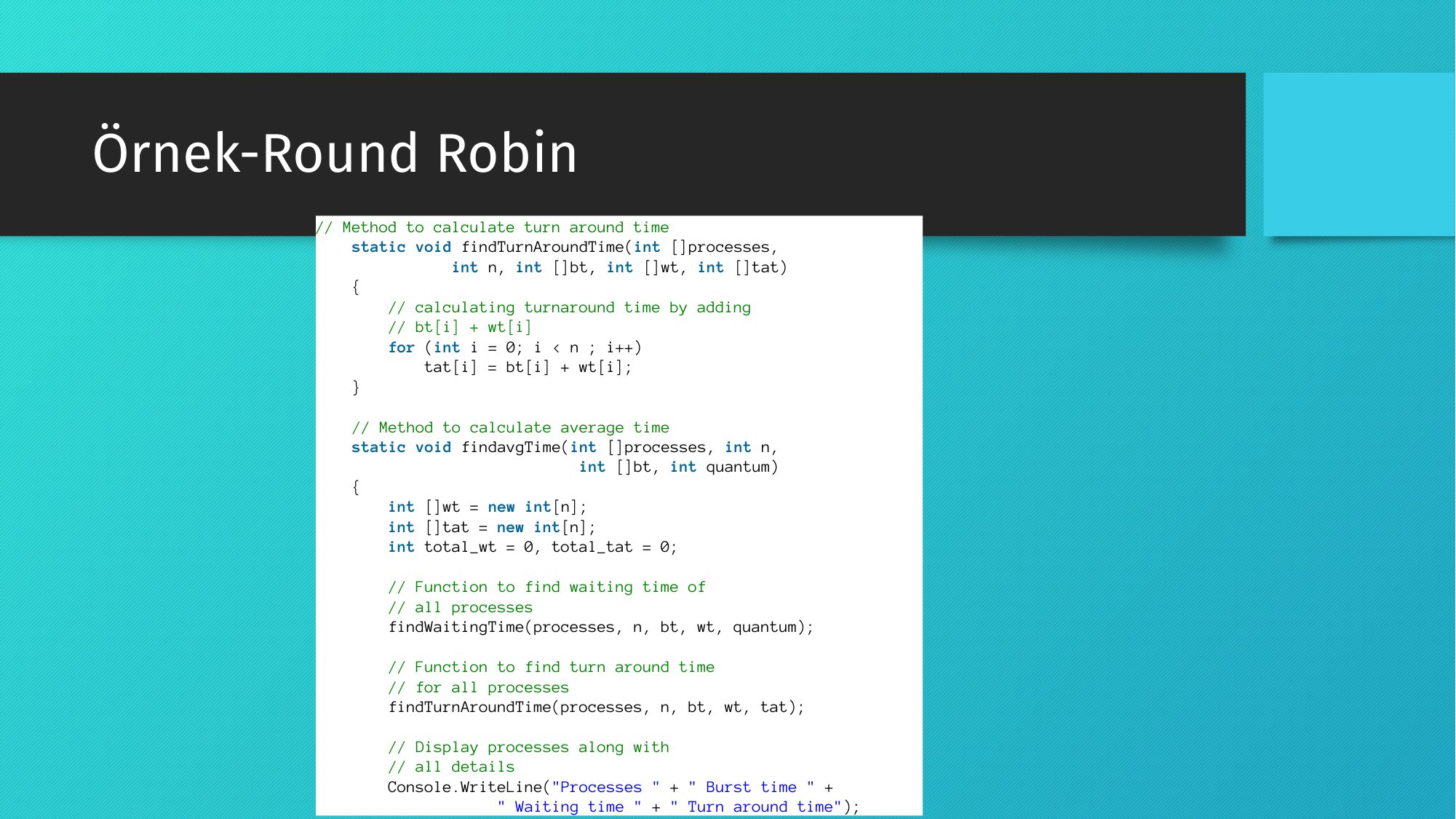

# Örnek-Round Robin
// Method to calculate turn around time
    static void findTurnAroundTime(int []processes,
               int n, int []bt, int []wt, int []tat)
    {
        // calculating turnaround time by adding
        // bt[i] + wt[i]
        for (int i = 0; i < n ; i++)
            tat[i] = bt[i] + wt[i];
    }

    // Method to calculate average time
    static void findavgTime(int []processes, int n,
                             int []bt, int quantum)
    {
        int []wt = new int[n];
        int []tat = new int[n];
        int total_wt = 0, total_tat = 0;

        // Function to find waiting time of
        // all processes
        findWaitingTime(processes, n, bt, wt, quantum);

        // Function to find turn around time
        // for all processes
        findTurnAroundTime(processes, n, bt, wt, tat);

        // Display processes along with
        // all details
        Console.WriteLine("Processes " + " Burst time " +
                    " Waiting time " + " Turn around time");